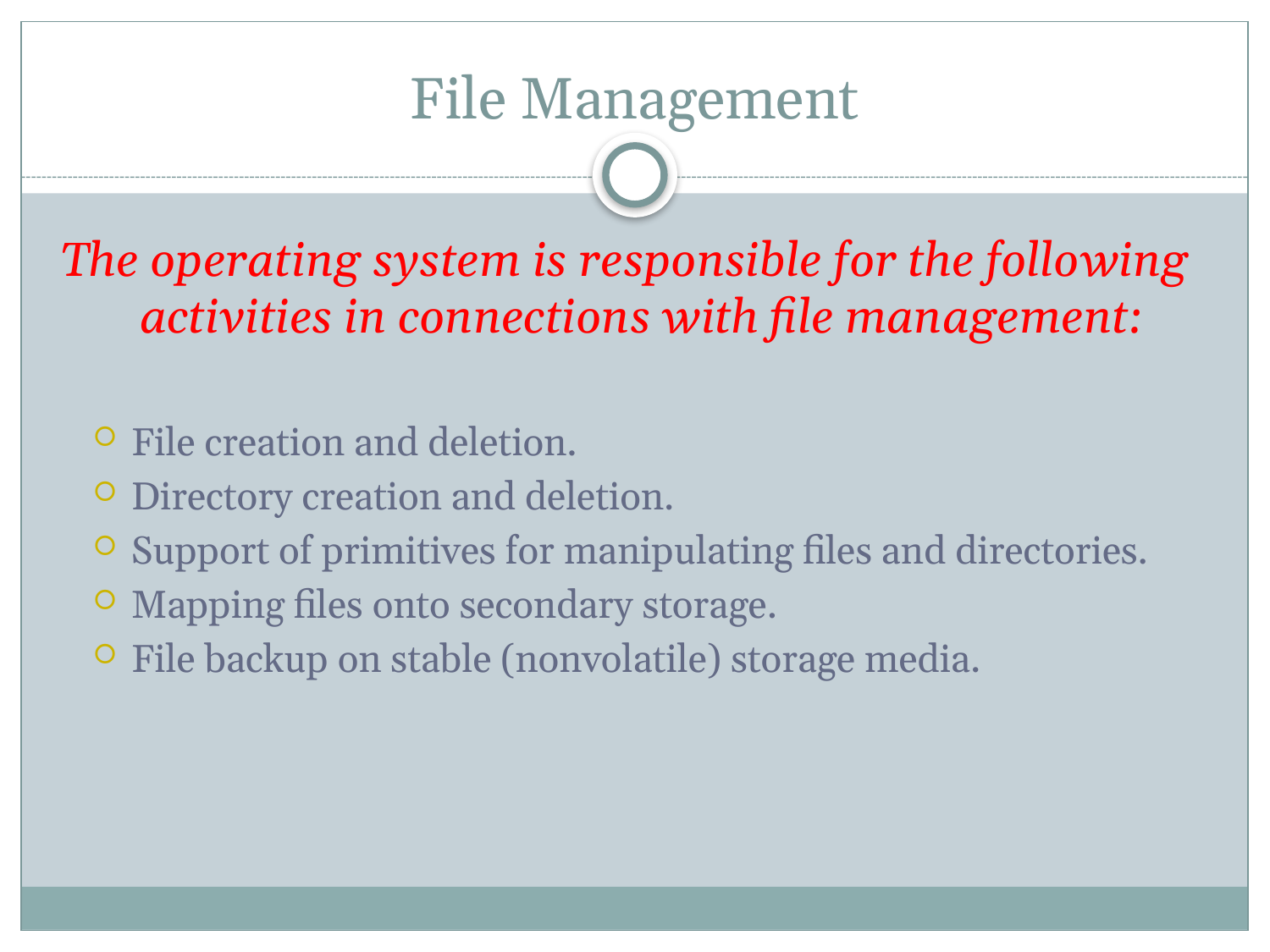

# File Management
The operating system is responsible for the following activities in connections with file management:

File creation and deletion.
Directory creation and deletion.
Support of primitives for manipulating files and directories.
Mapping files onto secondary storage.
File backup on stable (nonvolatile) storage media.